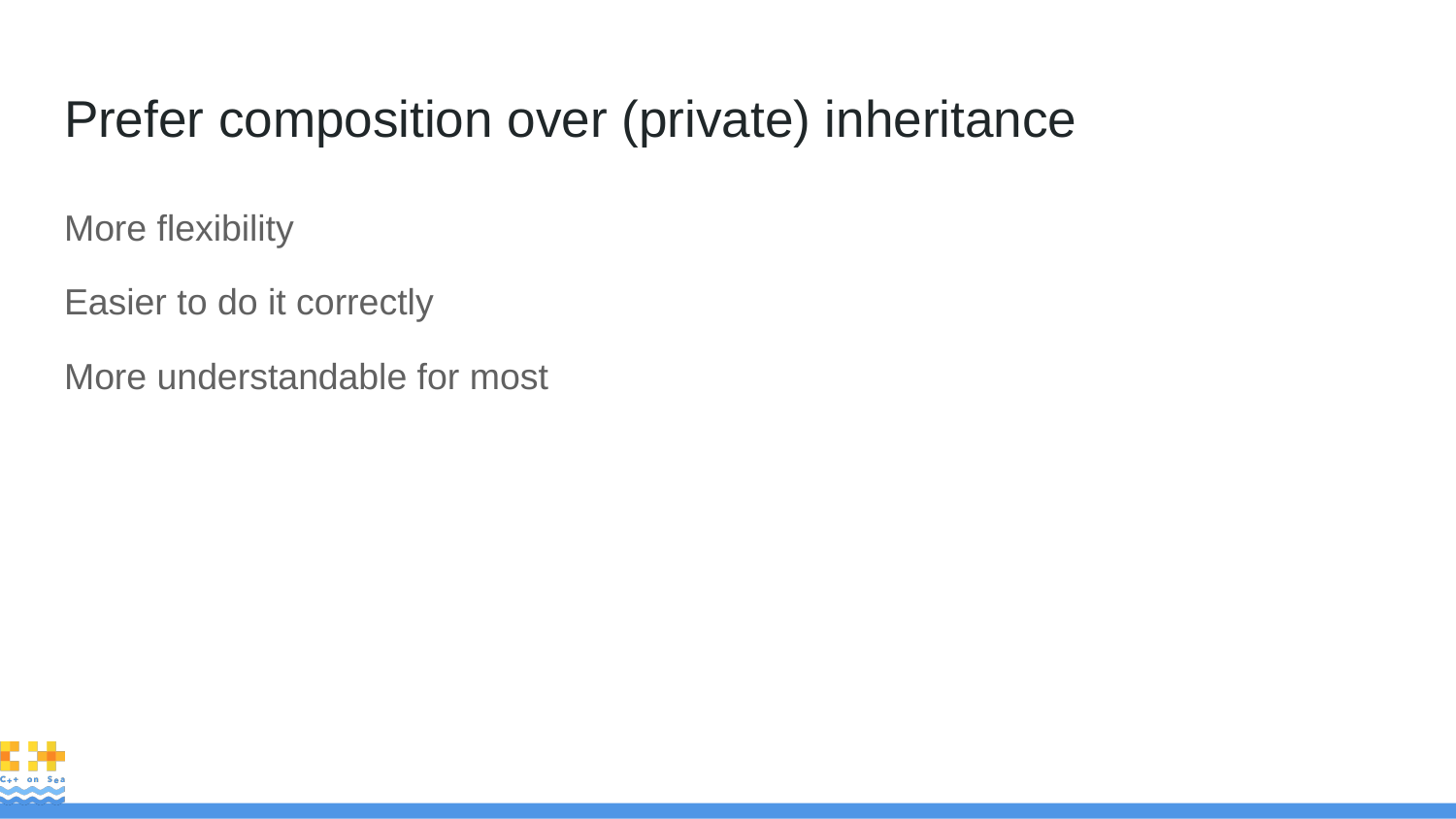

# Prefer composition over (private) inheritance
More flexibility
Easier to do it correctly
More understandable for most